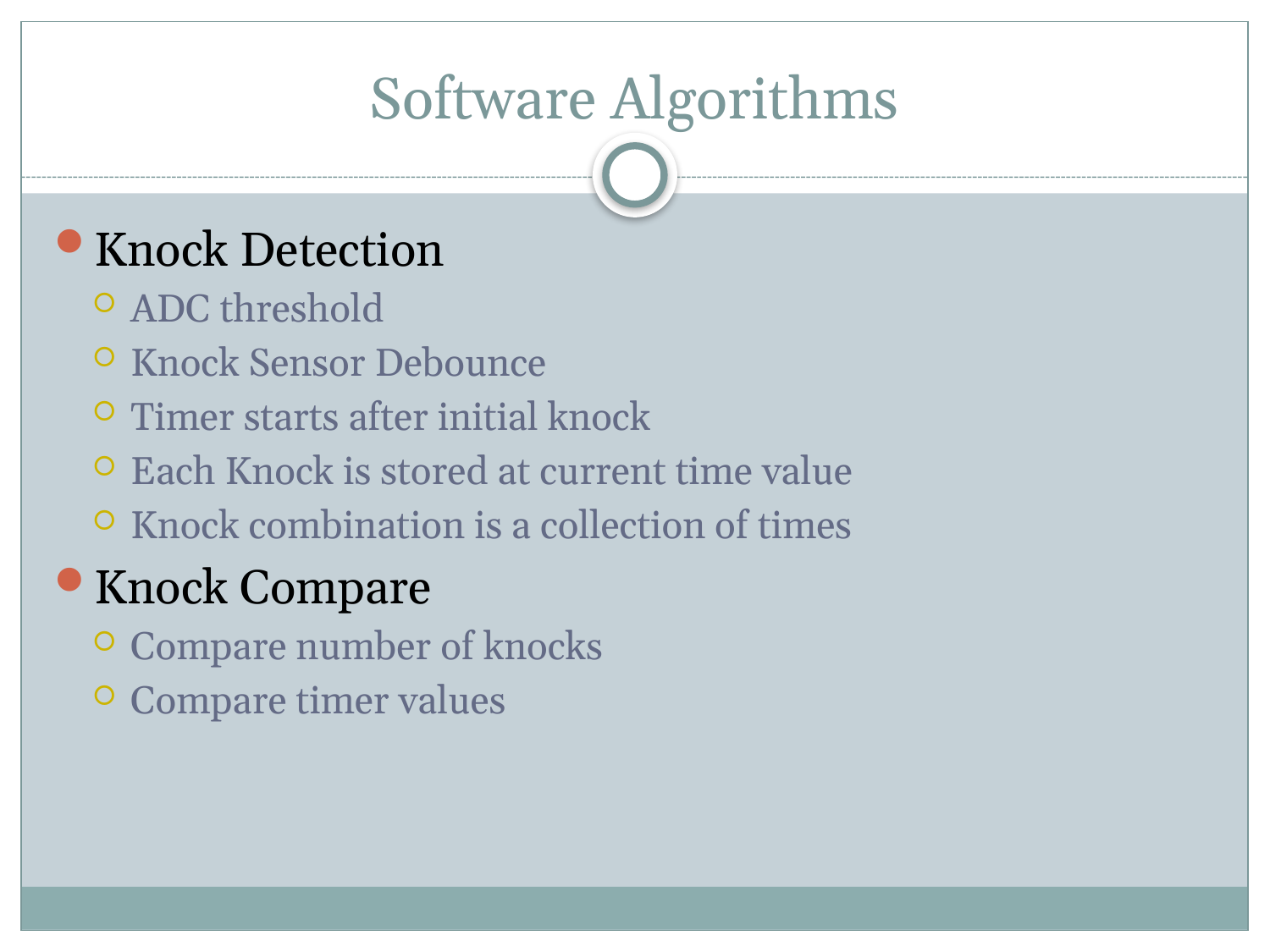

# Software Algorithms
Knock Detection
ADC threshold
Knock Sensor Debounce
Timer starts after initial knock
Each Knock is stored at current time value
Knock combination is a collection of times
Knock Compare
Compare number of knocks
Compare timer values